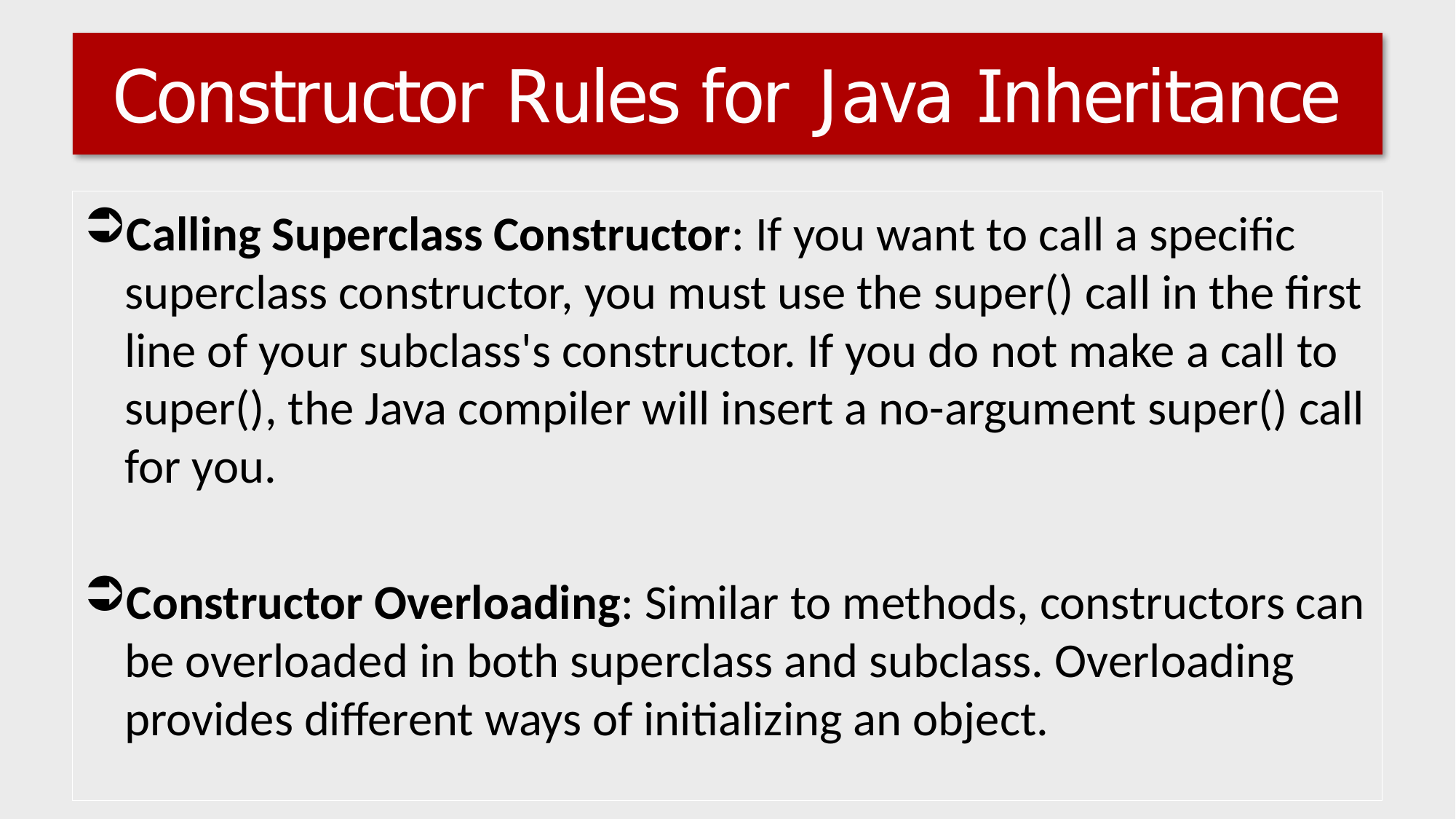

# Constructor Rules for Java Inheritance
Calling Superclass Constructor: If you want to call a specific superclass constructor, you must use the super() call in the first line of your subclass's constructor. If you do not make a call to super(), the Java compiler will insert a no-argument super() call for you.

Constructor Overloading: Similar to methods, constructors can be overloaded in both superclass and subclass. Overloading provides different ways of initializing an object.